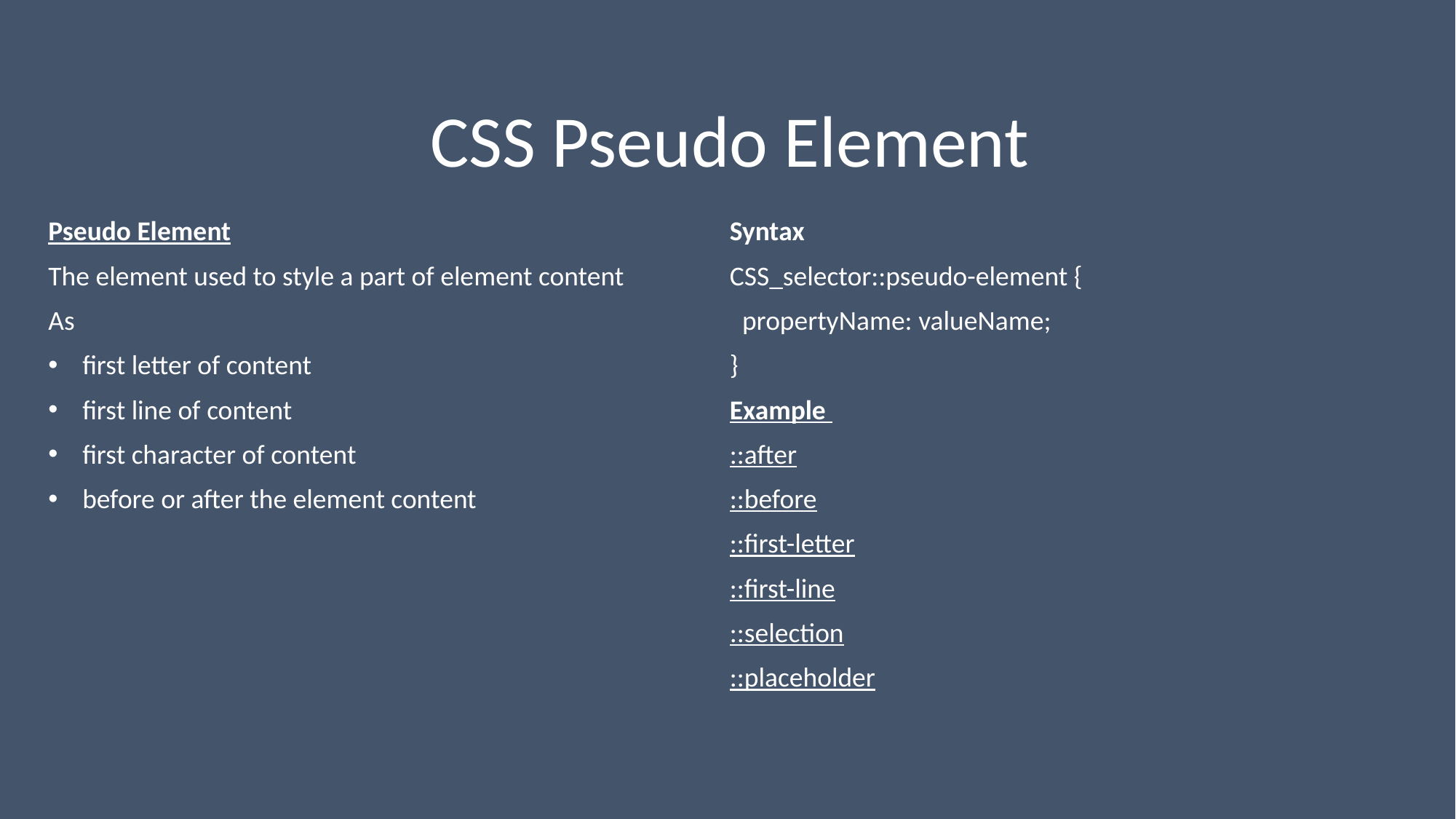

# CSS Pseudo Element
Pseudo Element
The element used to style a part of element content
As
first letter of content
first line of content
first character of content
before or after the element content

Syntax
CSS_selector::pseudo-element {
  propertyName: valueName;
}
Example
::after
::before
::first-letter
::first-line
::selection
::placeholder